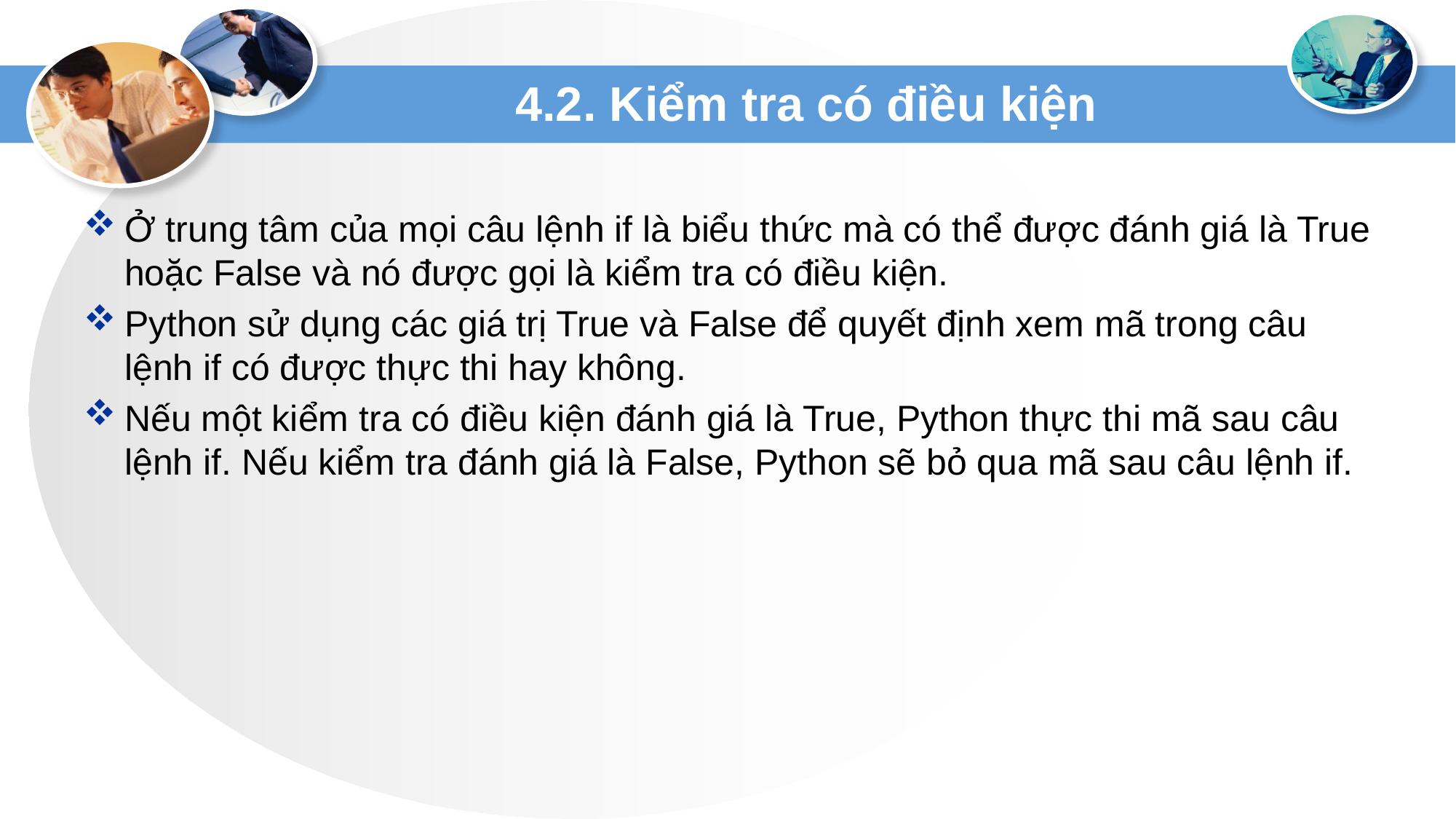

# 4.2. Kiểm tra có điều kiện
Ở trung tâm của mọi câu lệnh if là biểu thức mà có thể được đánh giá là True hoặc False và nó được gọi là kiểm tra có điều kiện.
Python sử dụng các giá trị True và False để quyết định xem mã trong câu lệnh if có được thực thi hay không.
Nếu một kiểm tra có điều kiện đánh giá là True, Python thực thi mã sau câu lệnh if. Nếu kiểm tra đánh giá là False, Python sẽ bỏ qua mã sau câu lệnh if.